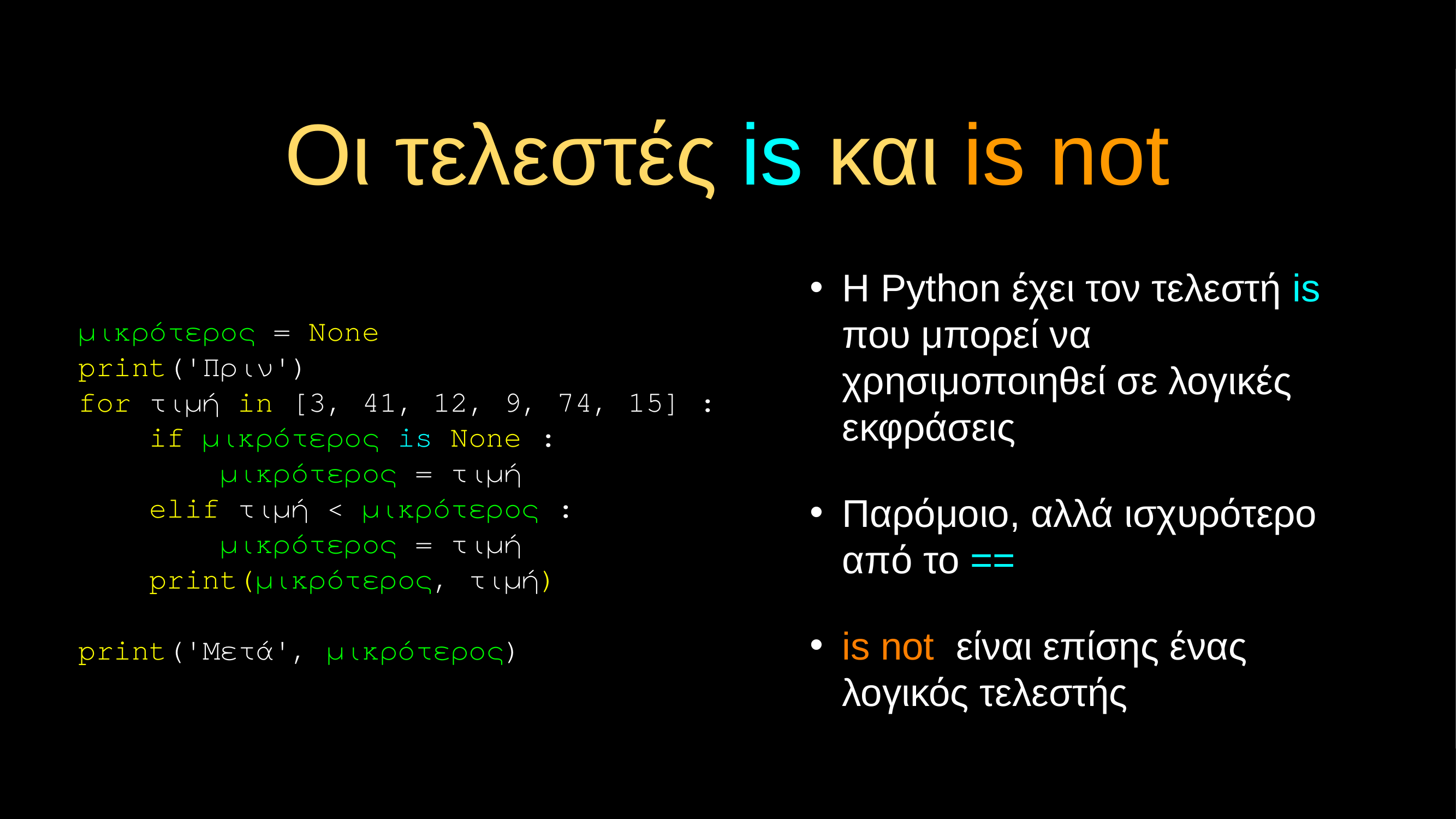

# Οι τελεστές is και is not
Η Python έχει τον τελεστή is που μπορεί να χρησιμοποιηθεί σε λογικές εκφράσεις
Παρόμοιο, αλλά ισχυρότερο από το ==
is not  είναι επίσης ένας λογικός τελεστής
μικρότερος = None
print('Πριν')
for τιμή in [3, 41, 12, 9, 74, 15] :
    if μικρότερος is None :
        μικρότερος = τιμή
    elif τιμή < μικρότερος :
        μικρότερος = τιμή
    print(μικρότερος, τιμή)

print('Μετά', μικρότερος)